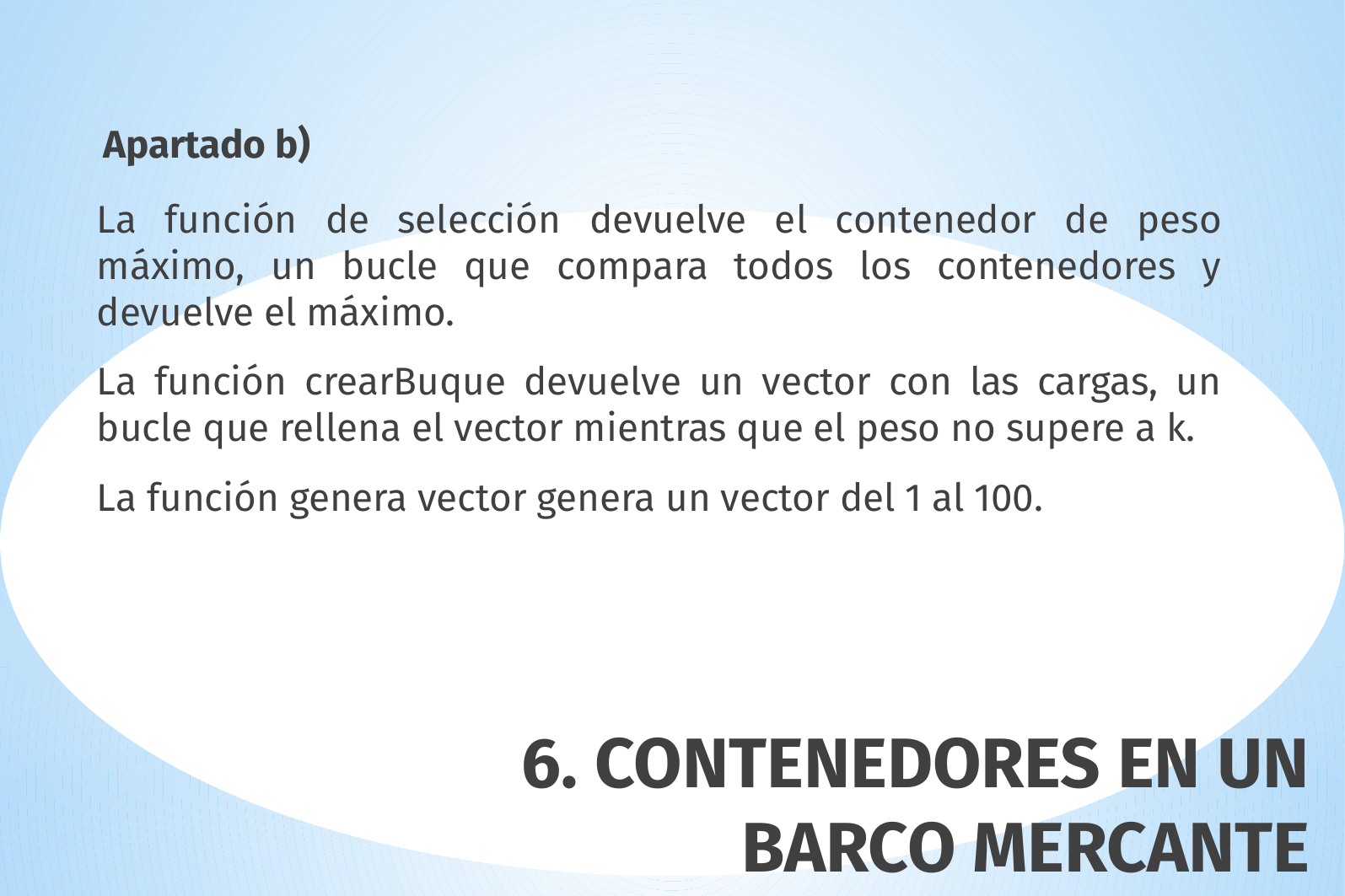

Apartado b)
La función de selección devuelve el contenedor de peso máximo, un bucle que compara todos los contenedores y devuelve el máximo.
La función crearBuque devuelve un vector con las cargas, un bucle que rellena el vector mientras que el peso no supere a k.
La función genera vector genera un vector del 1 al 100.

6. CONTENEDORES EN UN BARCO MERCANTE